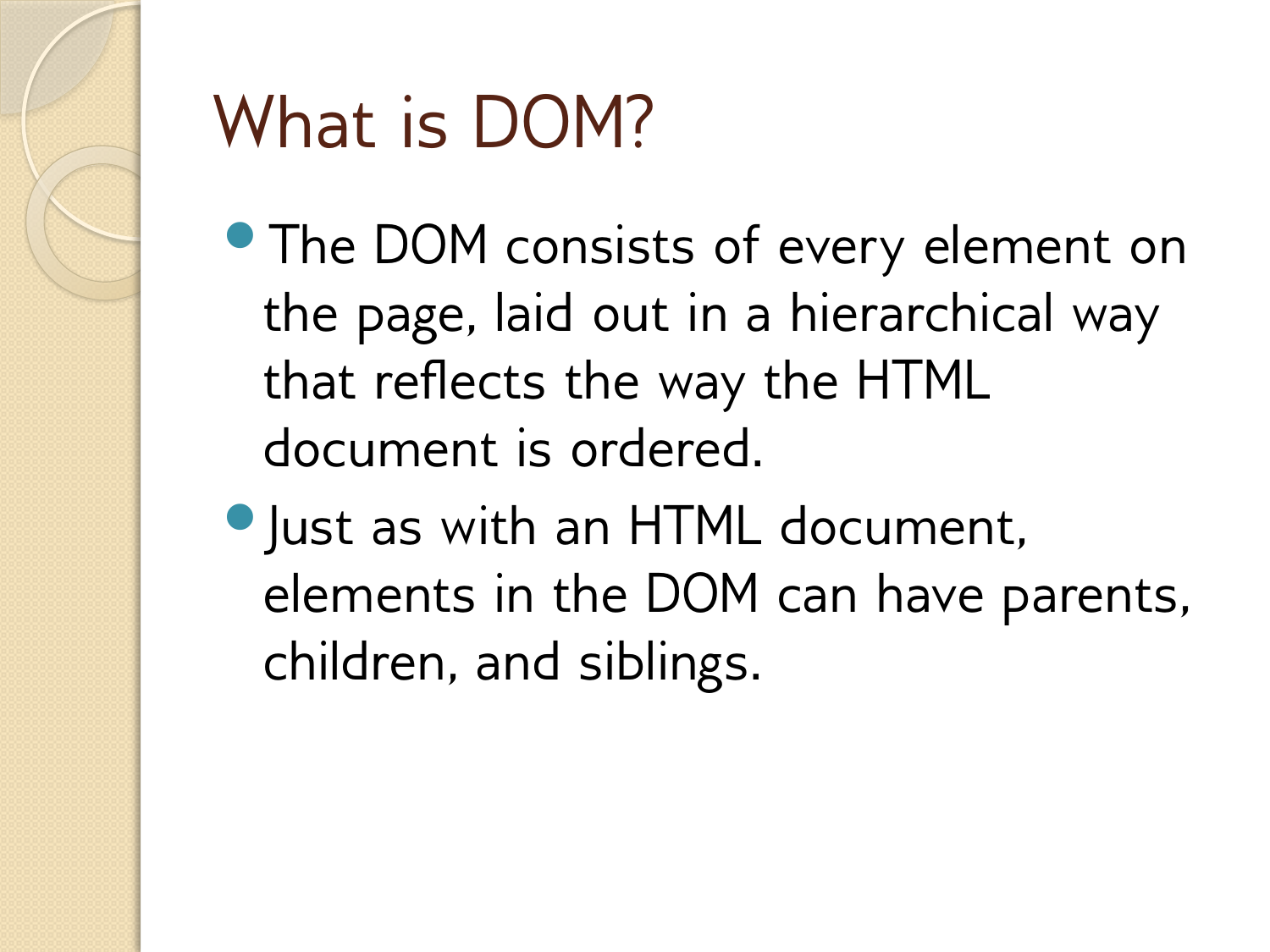

# What is DOM?
The DOM consists of every element on the page, laid out in a hierarchical way that reflects the way the HTML document is ordered.
Just as with an HTML document, elements in the DOM can have parents, children, and siblings.